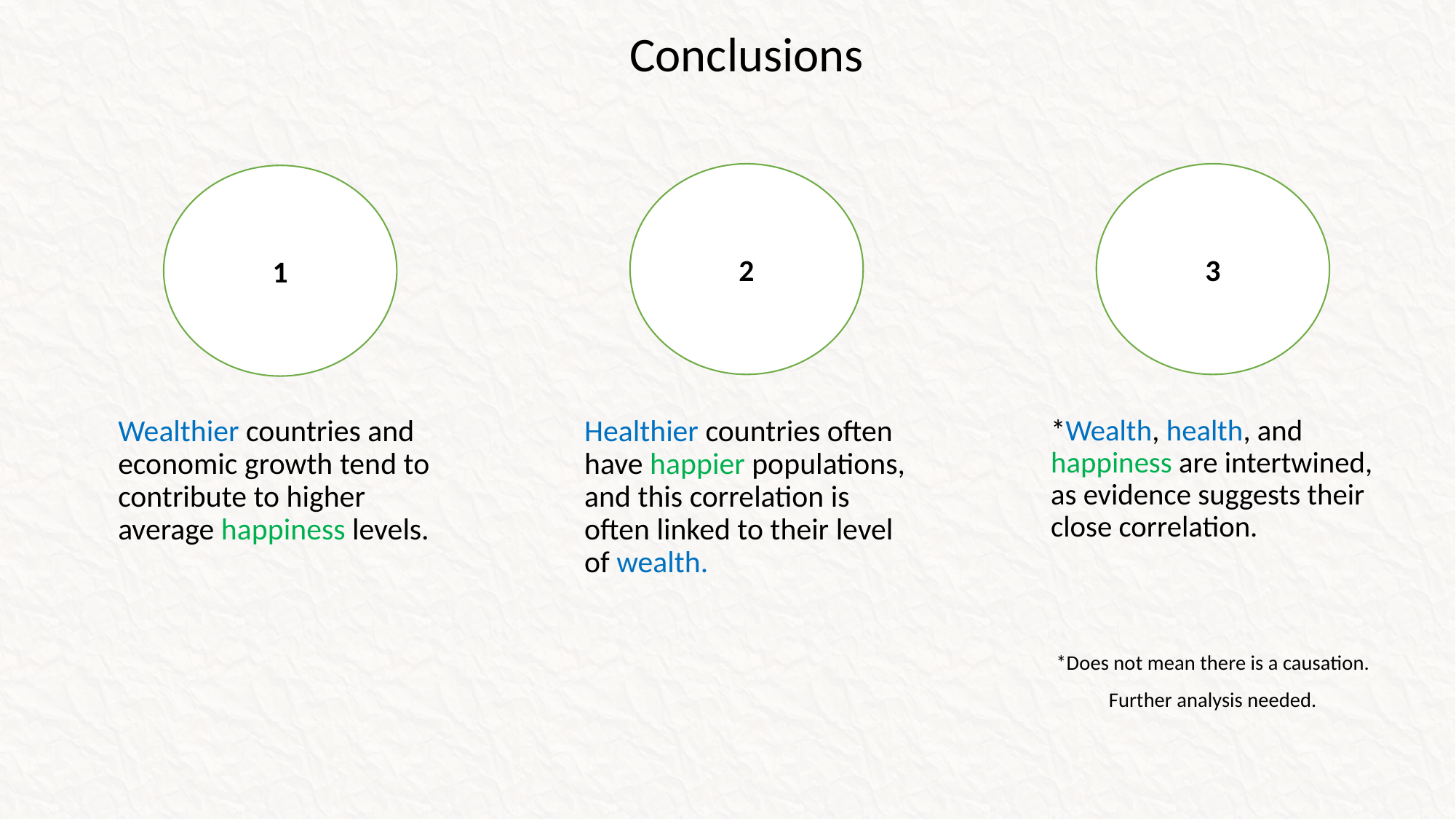

Conclusions
2
3
1
Wealthier countries and economic growth tend to contribute to higher average happiness levels.
Healthier countries often have happier populations, and this correlation is often linked to their level of wealth.

*Wealth, health, and happiness are intertwined, as evidence suggests their close correlation.

*Does not mean there is a causation.
Further analysis needed.